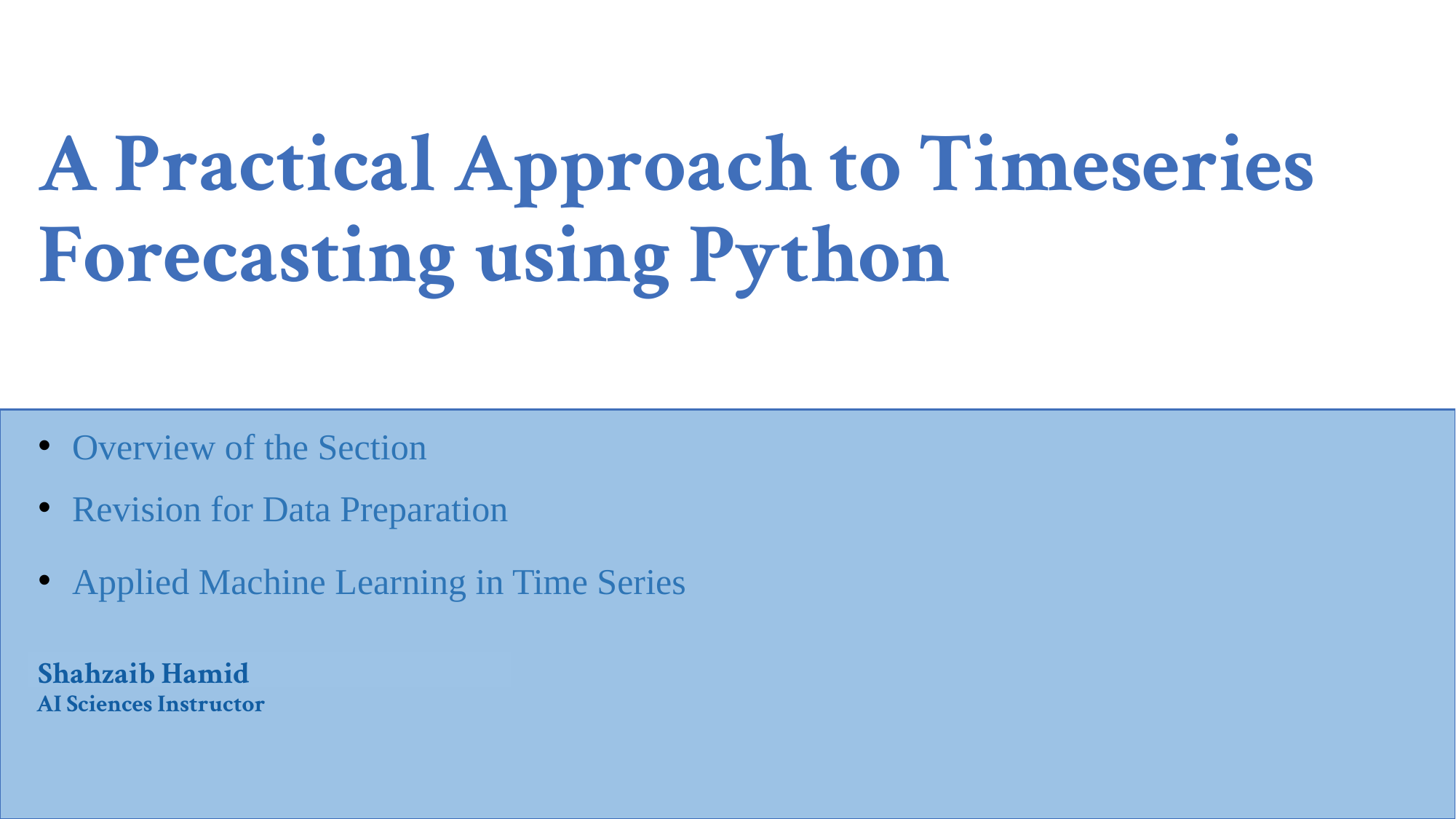

A Practical Approach to Timeseries Forecasting using Python
Overview of the Section
Revision for Data Preparation
Applied Machine Learning in Time Series
Shahzaib Hamid